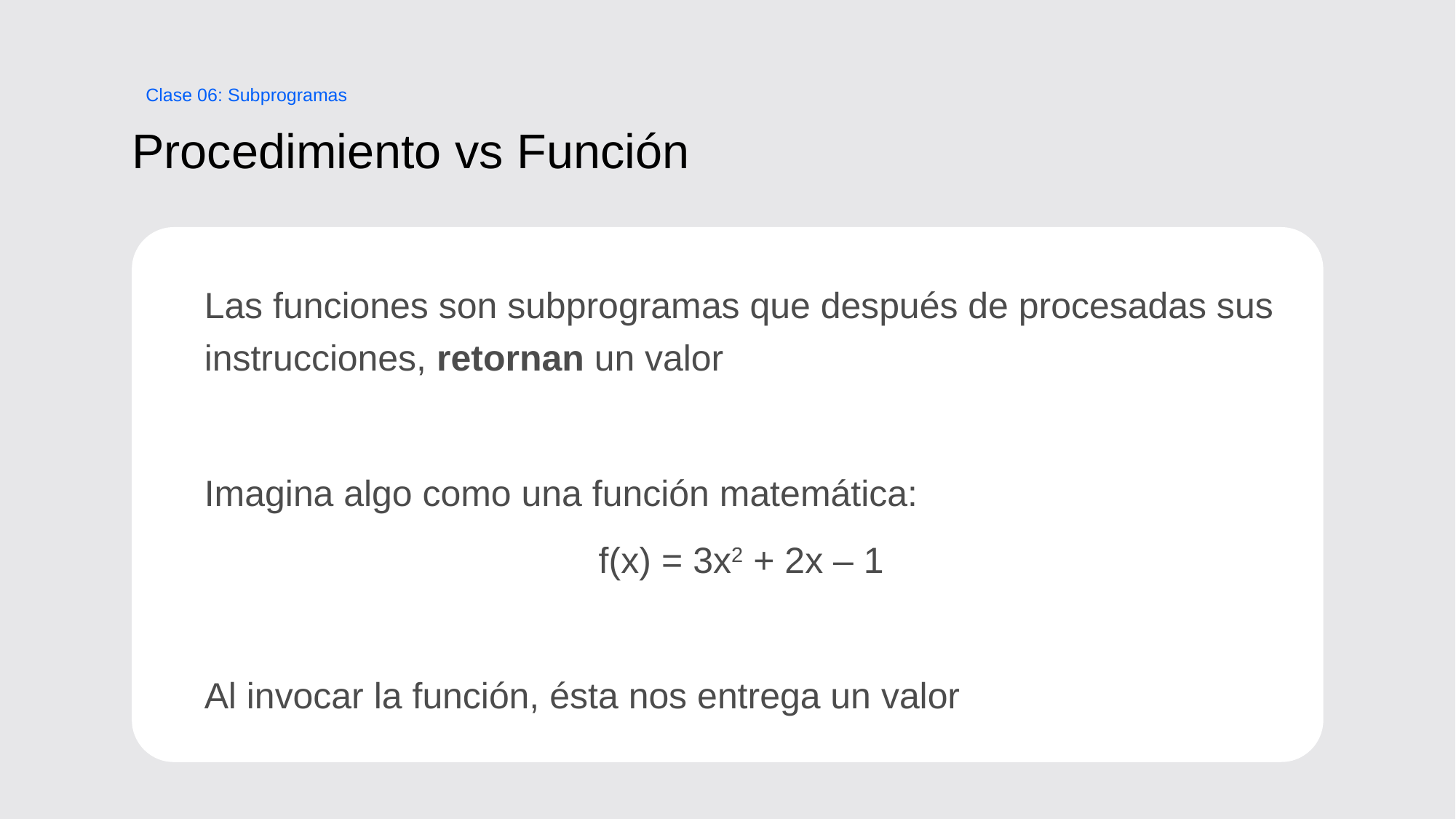

Clase 06: Subprogramas
# Procedimiento vs Función
Las funciones son subprogramas que después de procesadas sus instrucciones, retornan un valor

Imagina algo como una función matemática:
f(x) = 3x2 + 2x – 1

Al invocar la función, ésta nos entrega un valor